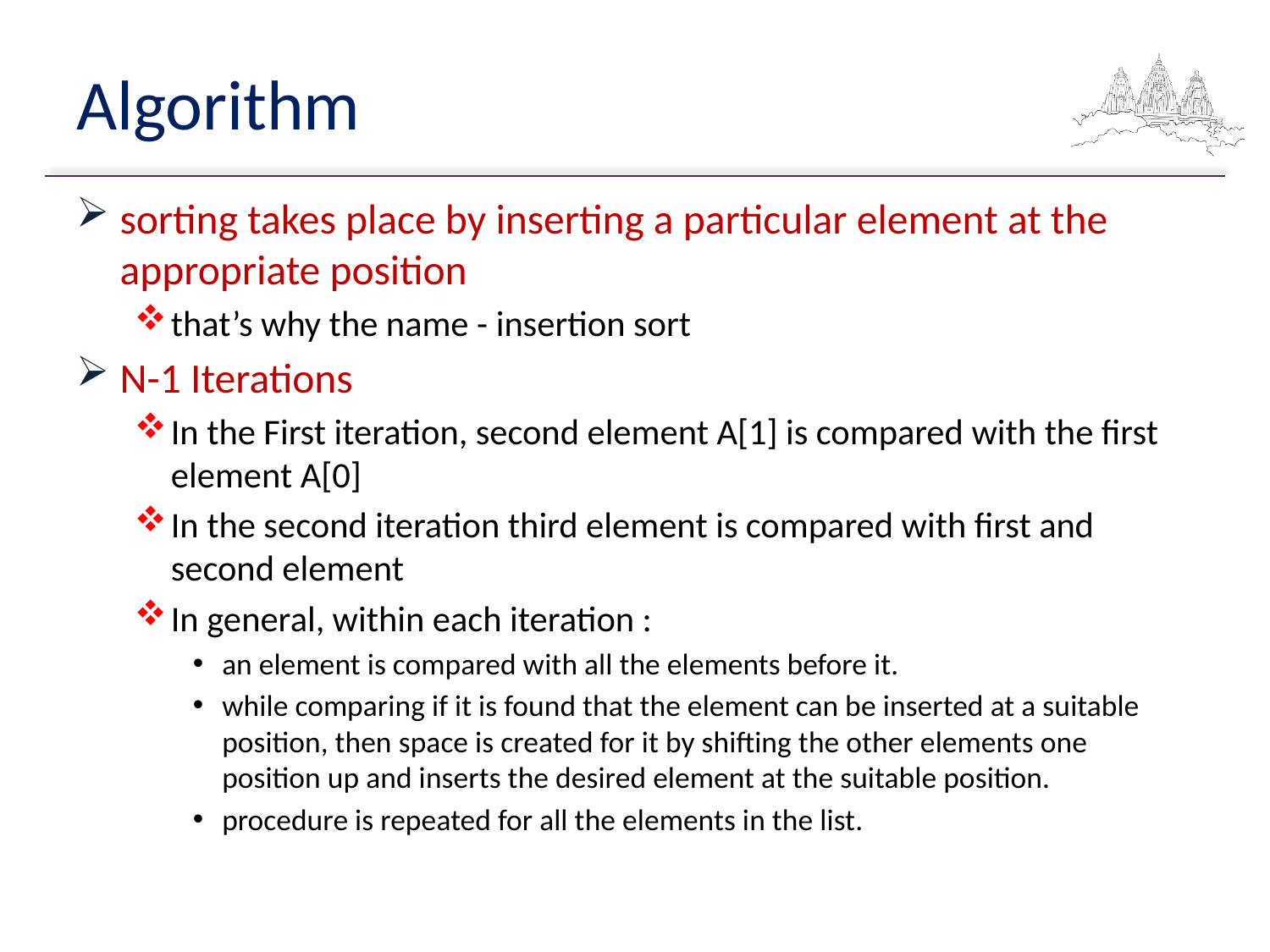

# Algorithm
sorting takes place by inserting a particular element at the appropriate position
that’s why the name - insertion sort
N-1 Iterations
In the First iteration, second element A[1] is compared with the first element A[0]
In the second iteration third element is compared with first and second element
In general, within each iteration :
an element is compared with all the elements before it.
while comparing if it is found that the element can be inserted at a suitable position, then space is created for it by shifting the other elements one position up and inserts the desired element at the suitable position.
procedure is repeated for all the elements in the list.